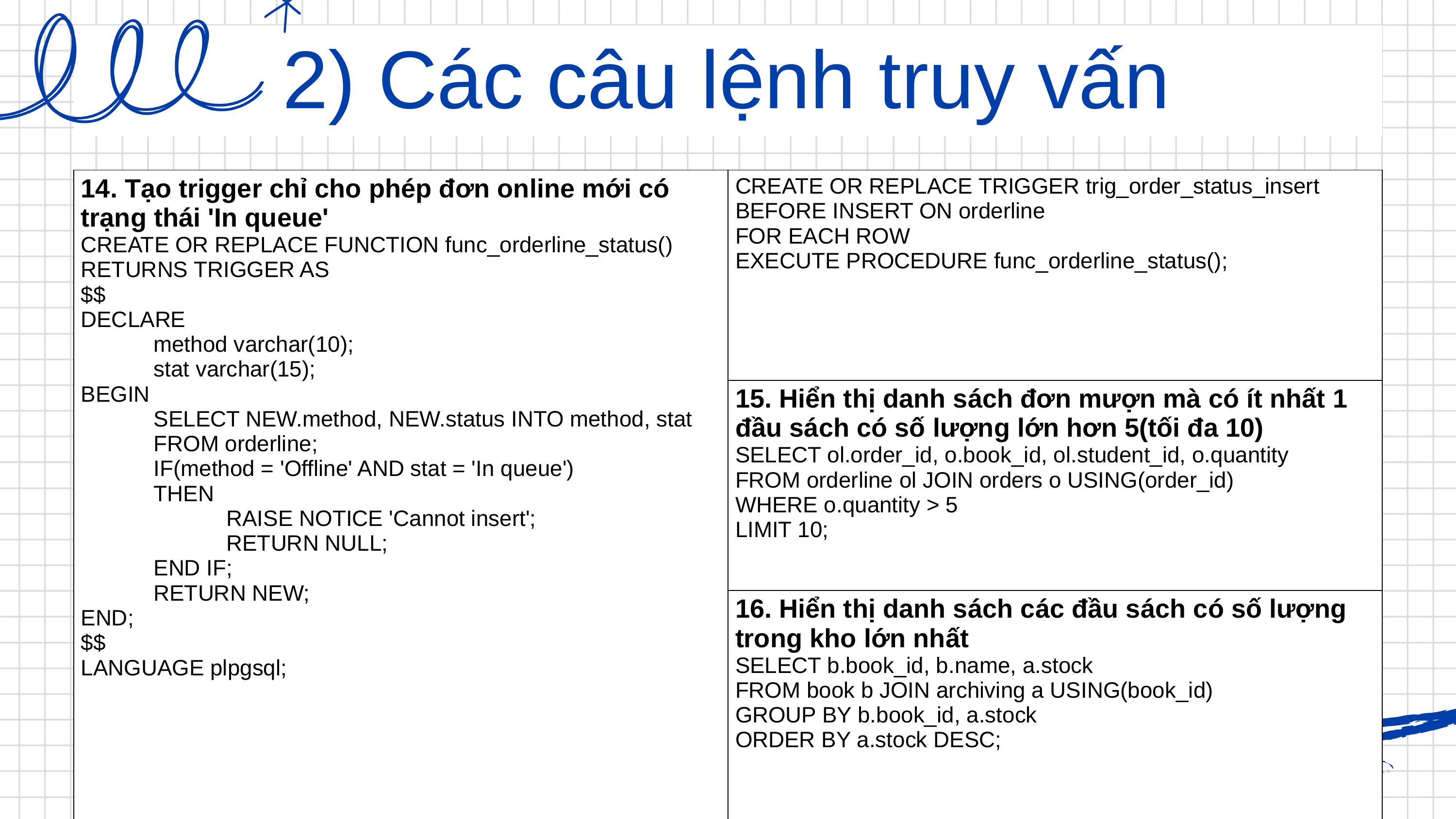

2) Các câu lệnh truy vấn
| 14. Tạo trigger chỉ cho phép đơn online mới có trạng thái 'In queue' CREATE OR REPLACE FUNCTION func\_orderline\_status() RETURNS TRIGGER AS $$ DECLARE method varchar(10); stat varchar(15); BEGIN SELECT NEW.method, NEW.status INTO method, stat FROM orderline; IF(method = 'Offline' AND stat = 'In queue') THEN RAISE NOTICE 'Cannot insert'; RETURN NULL; END IF; RETURN NEW; END; $$ LANGUAGE plpgsql; | CREATE OR REPLACE TRIGGER trig\_order\_status\_insert BEFORE INSERT ON orderline FOR EACH ROW EXECUTE PROCEDURE func\_orderline\_status(); |
| --- | --- |
|  | 15. Hiển thị danh sách đơn mượn mà có ít nhất 1 đầu sách có số lượng lớn hơn 5(tối đa 10) SELECT ol.order\_id, o.book\_id, ol.student\_id, o.quantity FROM orderline ol JOIN orders o USING(order\_id) WHERE o.quantity > 5 LIMIT 10; |
|  | 16. Hiển thị danh sách các đầu sách có số lượng trong kho lớn nhất SELECT b.book\_id, b.name, a.stock FROM book b JOIN archiving a USING(book\_id) GROUP BY b.book\_id, a.stock ORDER BY a.stock DESC; |